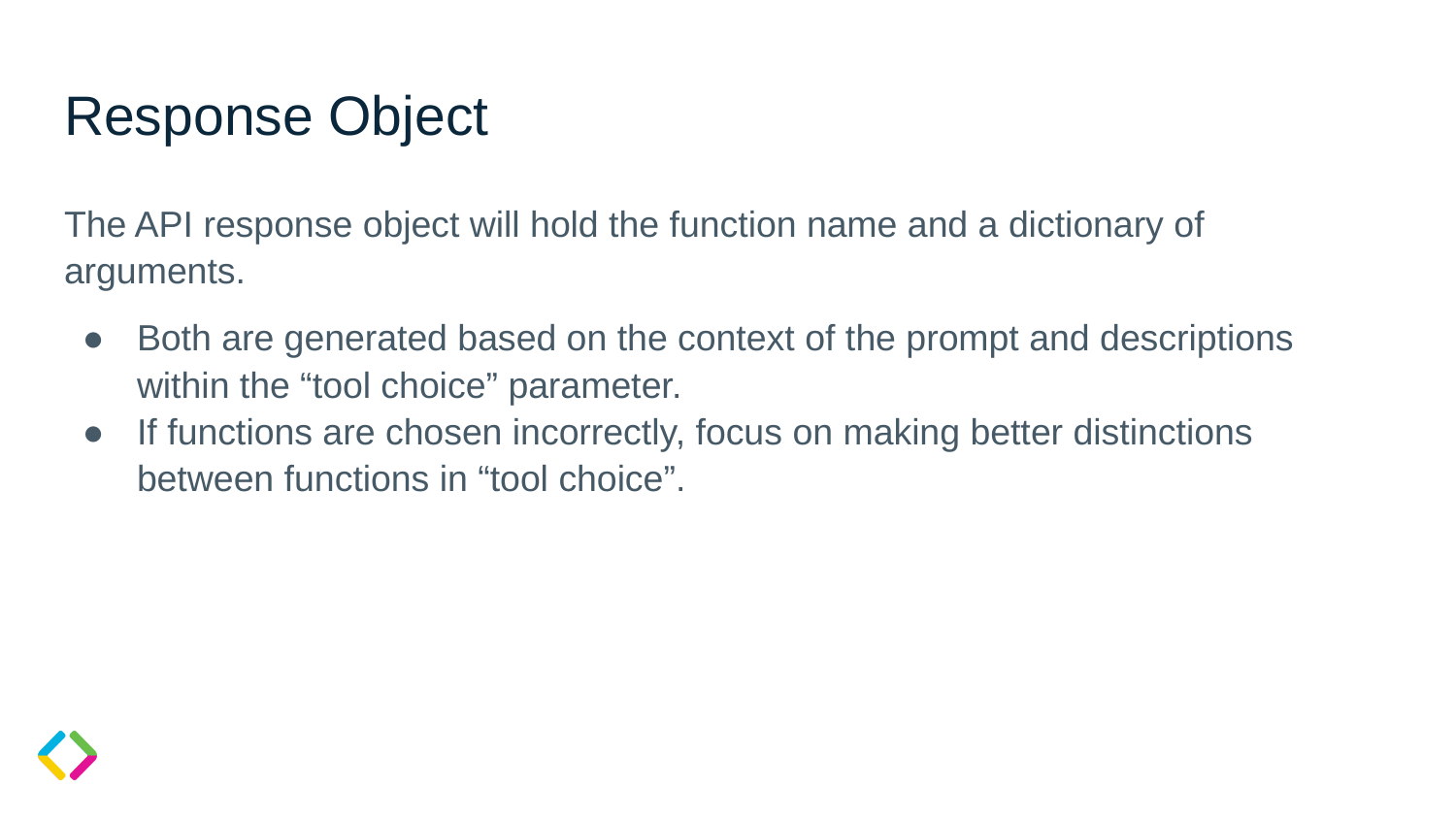

# Response Object
The API response object will hold the function name and a dictionary of arguments.
Both are generated based on the context of the prompt and descriptions within the “tool choice” parameter.
If functions are chosen incorrectly, focus on making better distinctions between functions in “tool choice”.